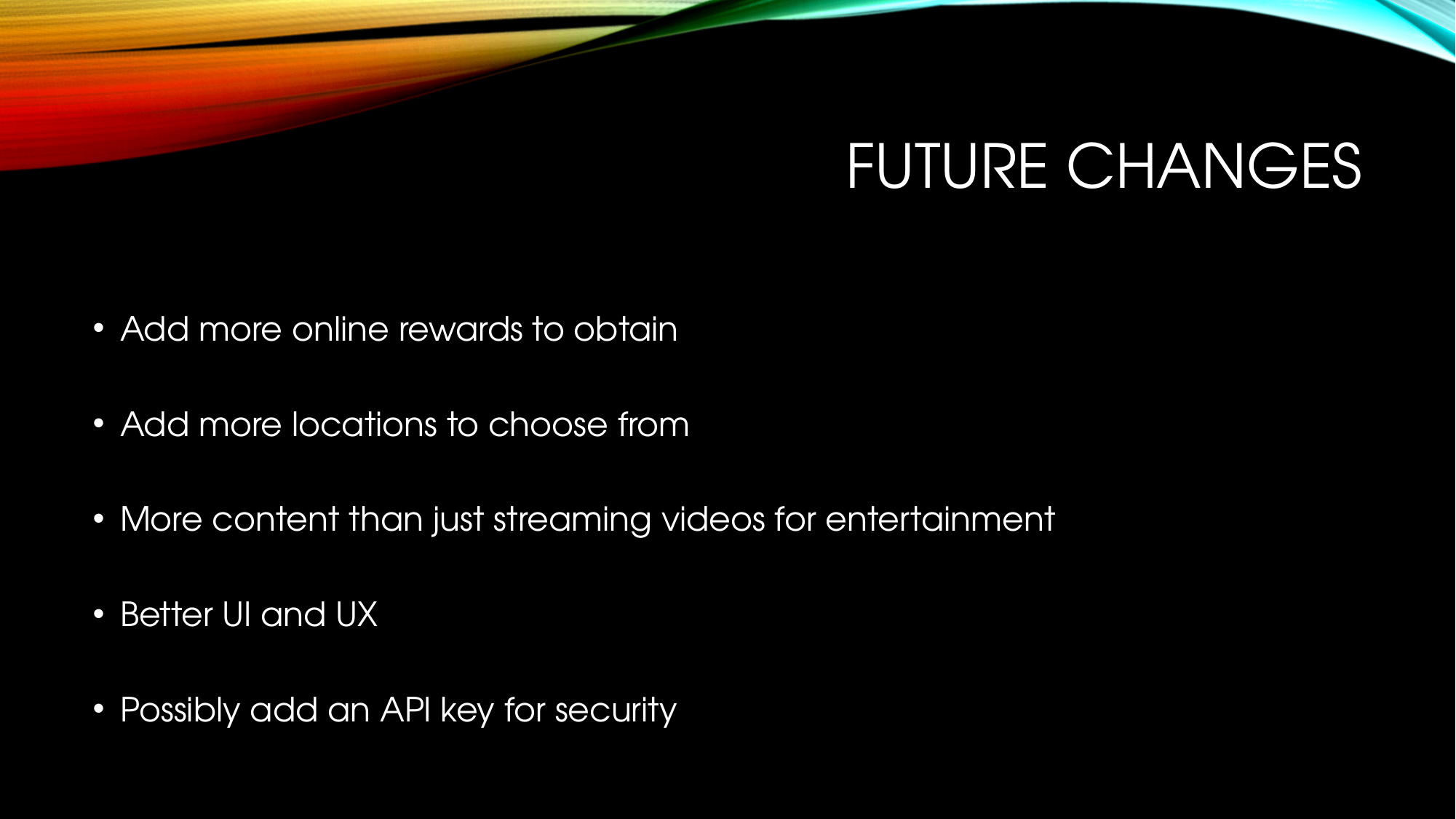

# Future Changes
Add more online rewards to obtain
Add more locations to choose from
More content than just streaming videos for entertainment
Better UI and UX
Possibly add an API key for security